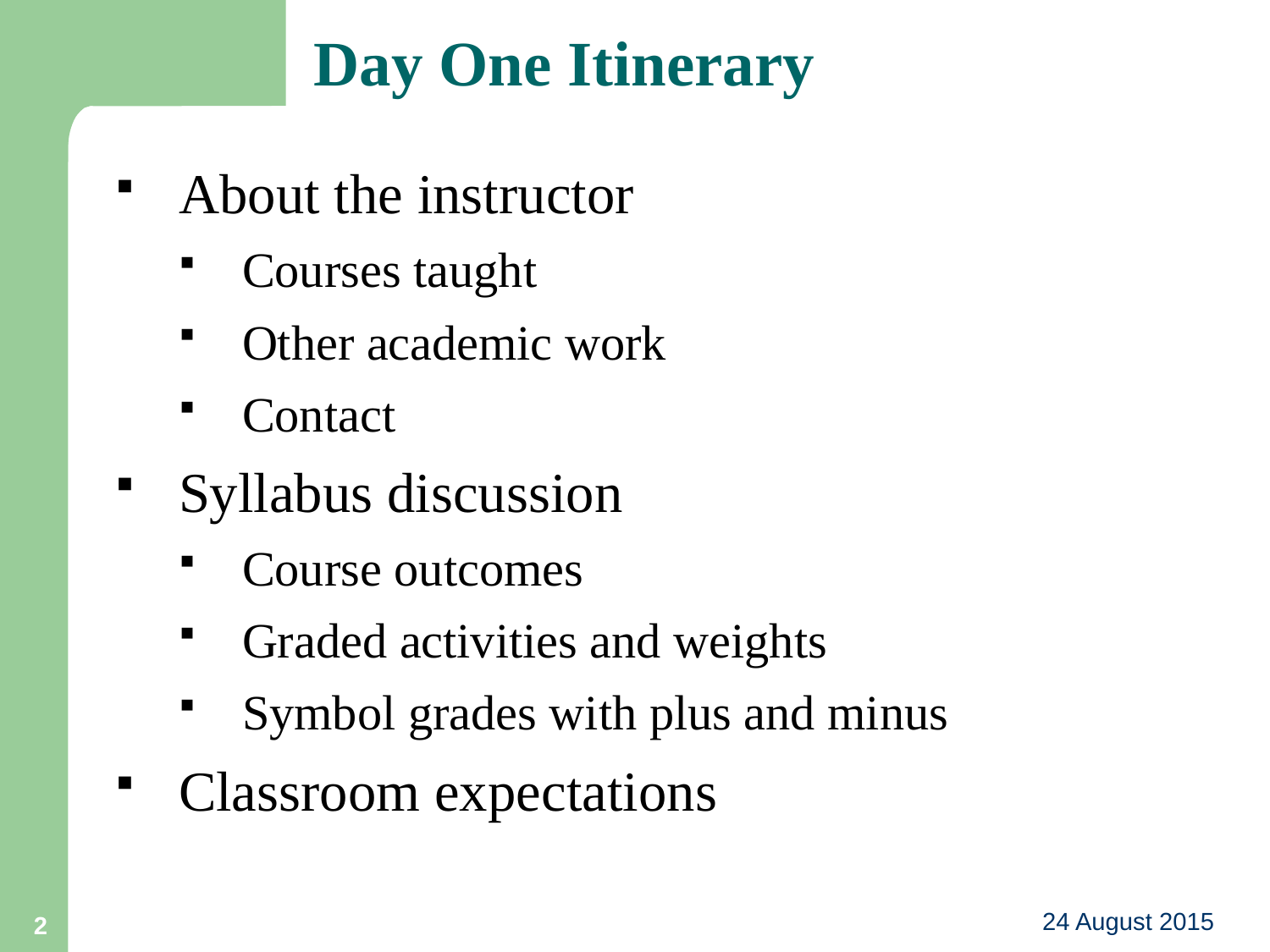

# Day One Itinerary
About the instructor
Courses taught
Other academic work
Contact
Syllabus discussion
Course outcomes
Graded activities and weights
Symbol grades with plus and minus
Classroom expectations
2
24 August 2015